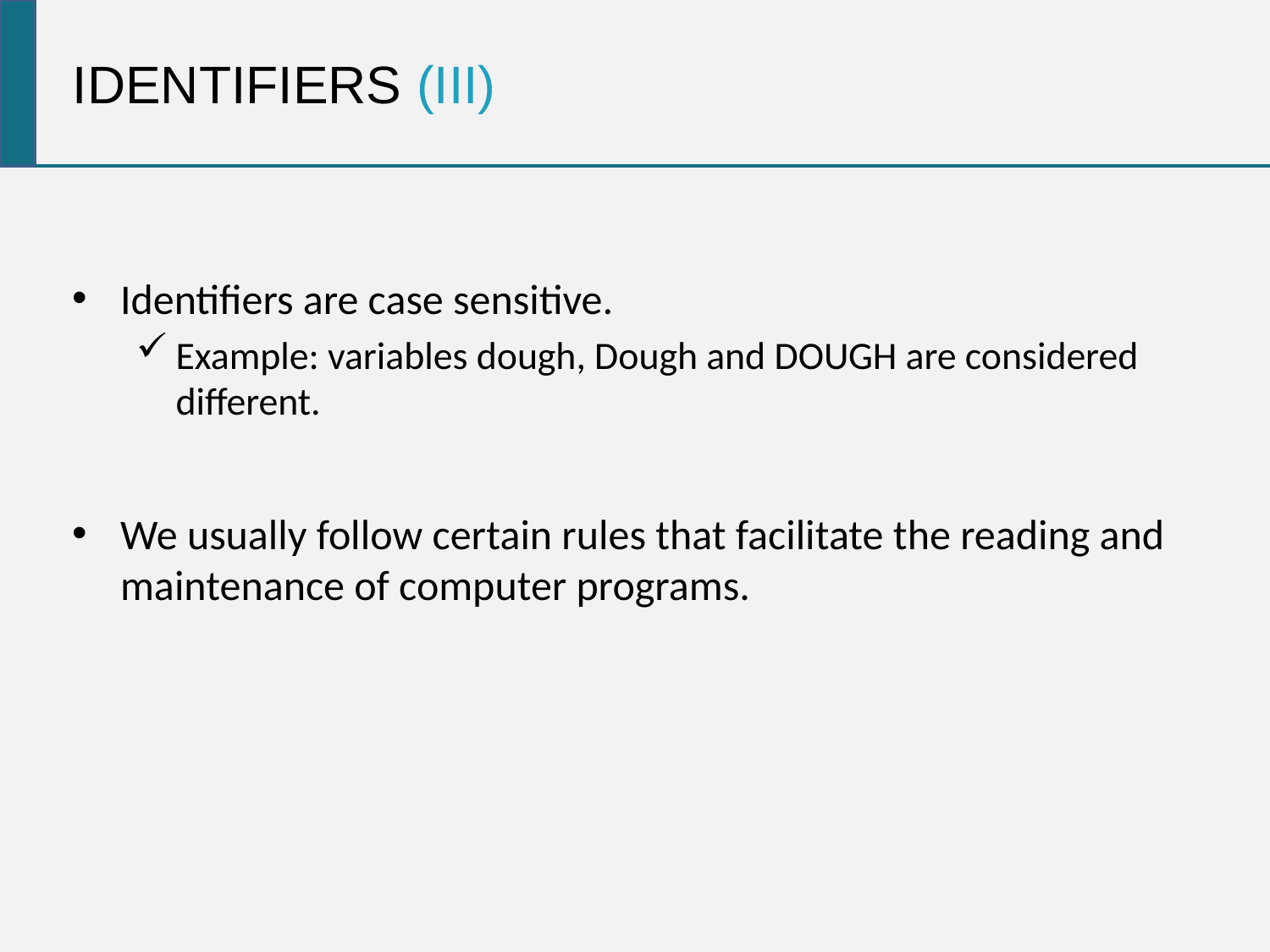

IDENtifiers (iII)

Identifiers are case sensitive.
Example: variables dough, Dough and DOUGH are considered different.

We usually follow certain rules that facilitate the reading and maintenance of computer programs.